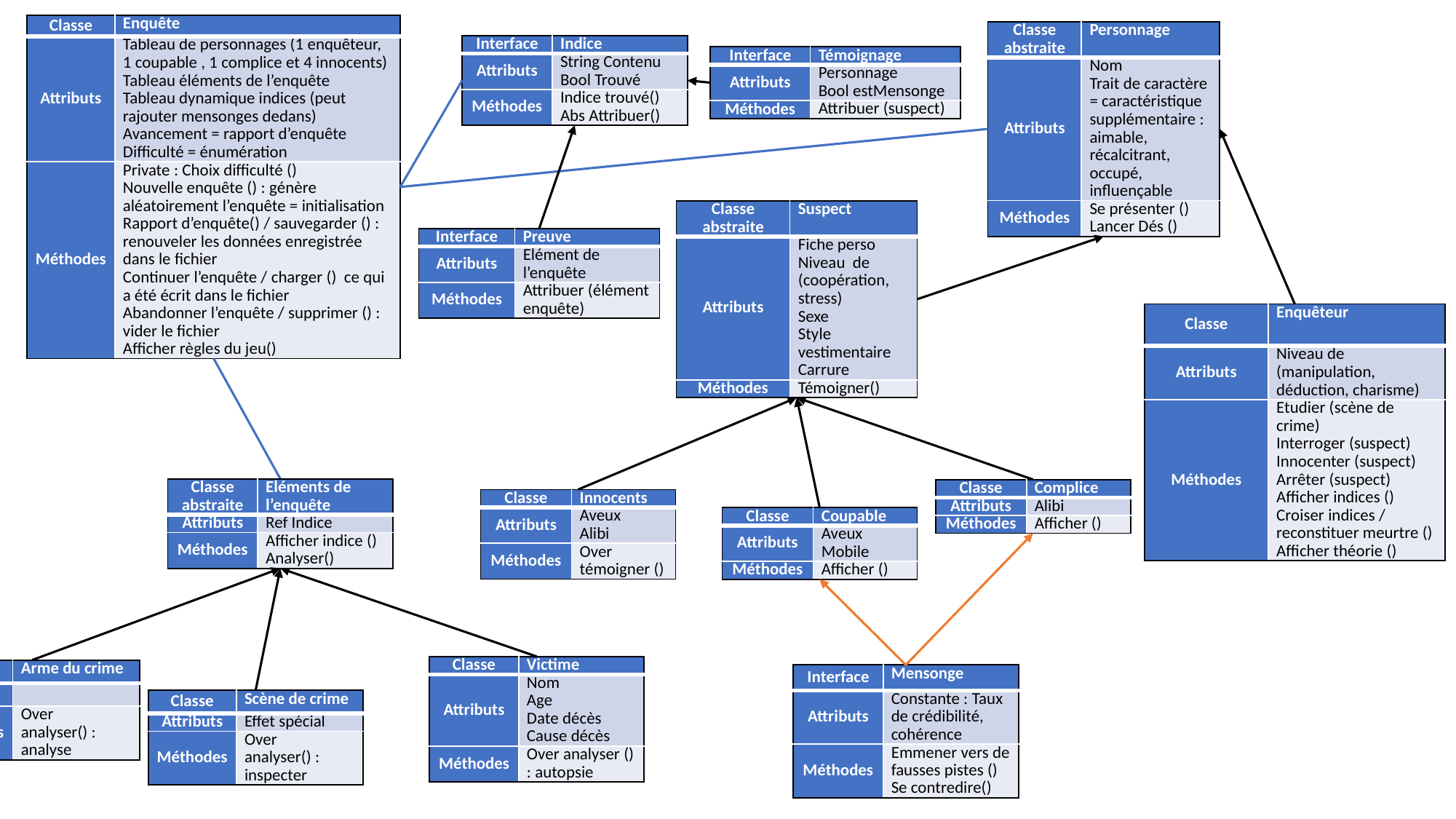

| Classe | Enquête |
| --- | --- |
| Attributs | Tableau de personnages (1 enquêteur, 1 coupable , 1 complice et 4 innocents) Tableau éléments de l’enquête Tableau dynamique indices (peut rajouter mensonges dedans) Avancement = rapport d’enquête Difficulté = énumération |
| Méthodes | Private : Choix difficulté () Nouvelle enquête () : génère aléatoirement l’enquête = initialisation Rapport d’enquête() / sauvegarder () : renouveler les données enregistrée dans le fichier Continuer l’enquête / charger () ce qui a été écrit dans le fichier Abandonner l’enquête / supprimer () : vider le fichier Afficher règles du jeu() |
| Classe abstraite | Personnage |
| --- | --- |
| Attributs | Nom Trait de caractère = caractéristique supplémentaire : aimable, récalcitrant, occupé, influençable |
| Méthodes | Se présenter () Lancer Dés () |
| Interface | Indice |
| --- | --- |
| Attributs | String Contenu Bool Trouvé |
| Méthodes | Indice trouvé() Abs Attribuer() |
| Interface | Témoignage |
| --- | --- |
| Attributs | Personnage Bool estMensonge |
| Méthodes | Attribuer (suspect) |
| Classe abstraite | Suspect |
| --- | --- |
| Attributs | Fiche perso Niveau de (coopération, stress) Sexe Style vestimentaire Carrure |
| Méthodes | Témoigner() |
| Interface | Preuve |
| --- | --- |
| Attributs | Élément de l’enquête |
| Méthodes | Attribuer (élément enquête) |
| Classe | Enquêteur |
| --- | --- |
| Attributs | Niveau de (manipulation, déduction, charisme) |
| Méthodes | Etudier (scène de crime) Interroger (suspect) Innocenter (suspect) Arrêter (suspect) Afficher indices () Croiser indices / reconstituer meurtre () Afficher théorie () |
| Classe abstraite | Eléments de l’enquête |
| --- | --- |
| Attributs | Ref Indice |
| Méthodes | Afficher indice () Analyser() |
| Classe | Complice |
| --- | --- |
| Attributs | Alibi |
| Méthodes | Afficher () |
| Classe | Innocents |
| --- | --- |
| Attributs | Aveux Alibi |
| Méthodes | Over témoigner () |
| Classe | Coupable |
| --- | --- |
| Attributs | Aveux Mobile |
| Méthodes | Afficher () |
| Classe | Victime |
| --- | --- |
| Attributs | Nom Age Date décès Cause décès |
| Méthodes | Over analyser () : autopsie |
| Classe | Arme du crime |
| --- | --- |
| Attributs |  |
| Méthodes | Over analyser() : analyse |
| Interface | Mensonge |
| --- | --- |
| Attributs | Constante : Taux de crédibilité, cohérence |
| Méthodes | Emmener vers de fausses pistes () Se contredire() |
| Classe | Scène de crime |
| --- | --- |
| Attributs | Effet spécial |
| Méthodes | Over analyser() : inspecter |